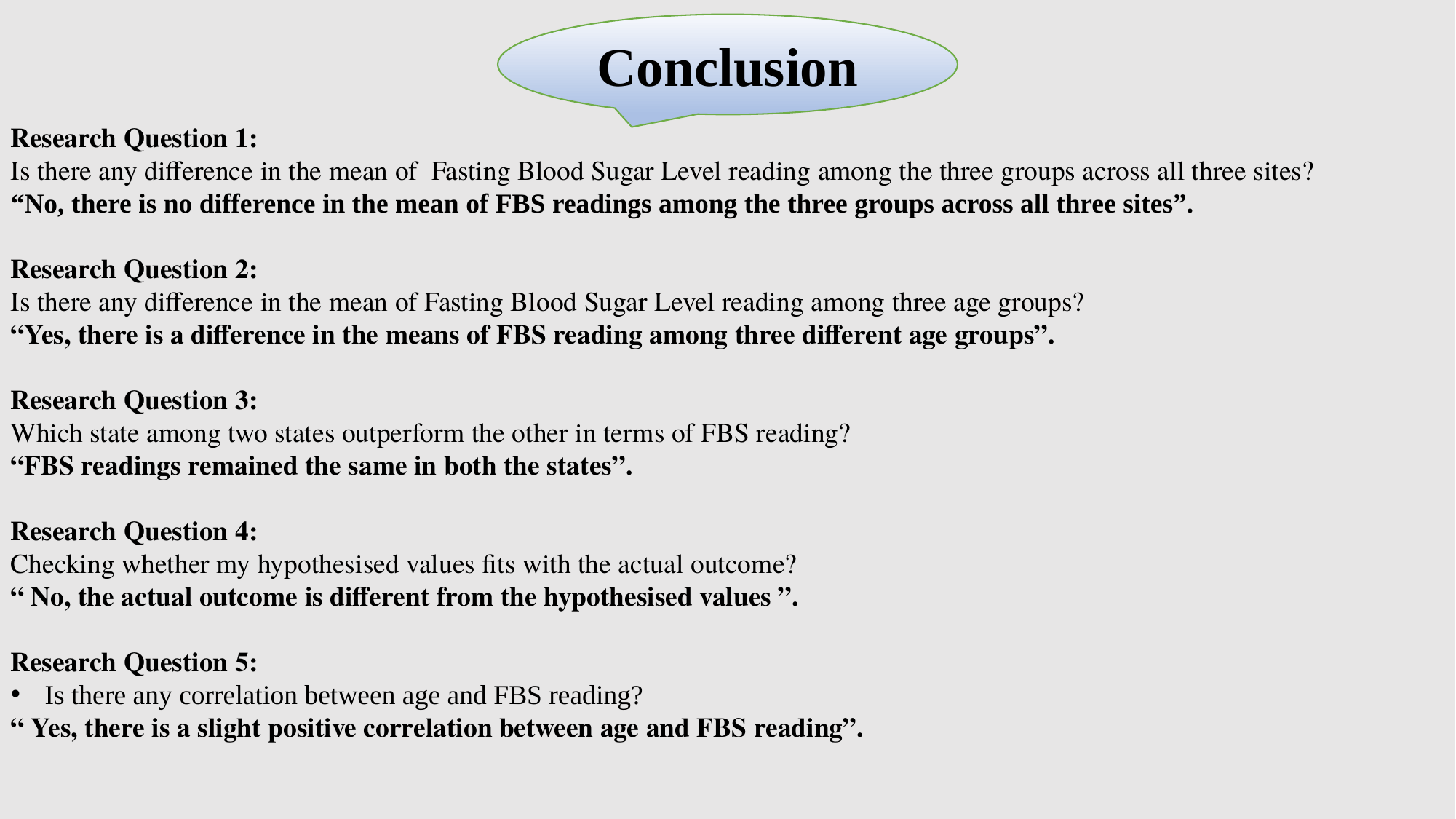

Conclusion
Research Question 1:
Is there any difference in the mean of  Fasting Blood Sugar Level reading among the three groups across all three sites?
“No, there is no difference in the mean of FBS readings among the three groups across all three sites”.

Research Question 2:
Is there any difference in the mean of Fasting Blood Sugar Level reading among three age groups?
“Yes, there is a difference in the means of FBS reading among three different age groups”.

Research Question 3:
Which state among two states outperform the other in terms of FBS reading?
“FBS readings remained the same in both the states”.

Research Question 4:
Checking whether my hypothesised values fits with the actual outcome?
“ No, the actual outcome is different from the hypothesised values ”.

Research Question 5:
Is there any correlation between age and FBS reading?
“ Yes, there is a slight positive correlation between age and FBS reading”.